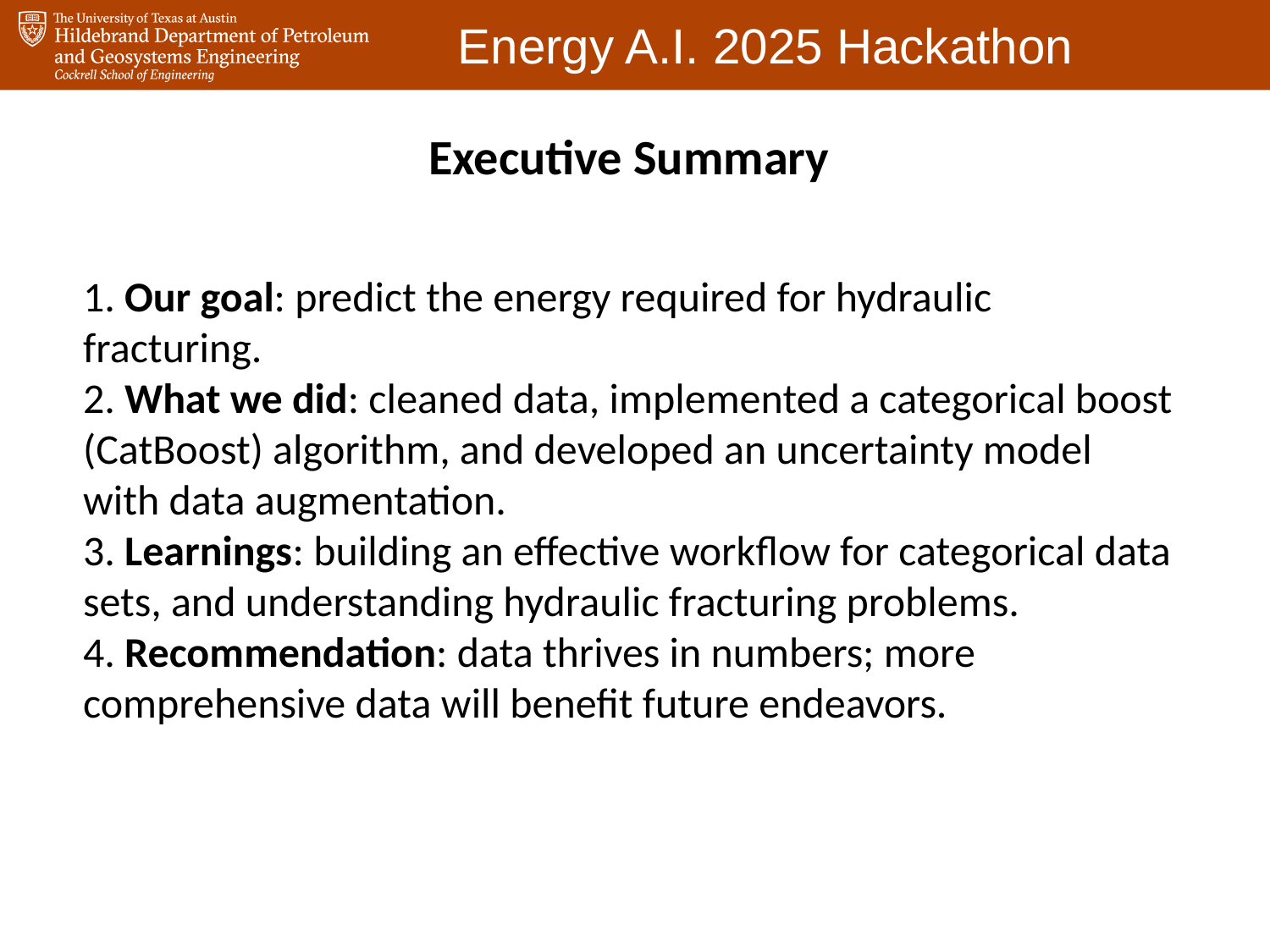

Executive Summary

1. Our goal: predict the energy required for hydraulic fracturing.
2. What we did: cleaned data, implemented a categorical boost (CatBoost) algorithm, and developed an uncertainty model with data augmentation.
3. Learnings: building an effective workflow for categorical data sets, and understanding hydraulic fracturing problems.
4. Recommendation: data thrives in numbers; more comprehensive data will benefit future endeavors.